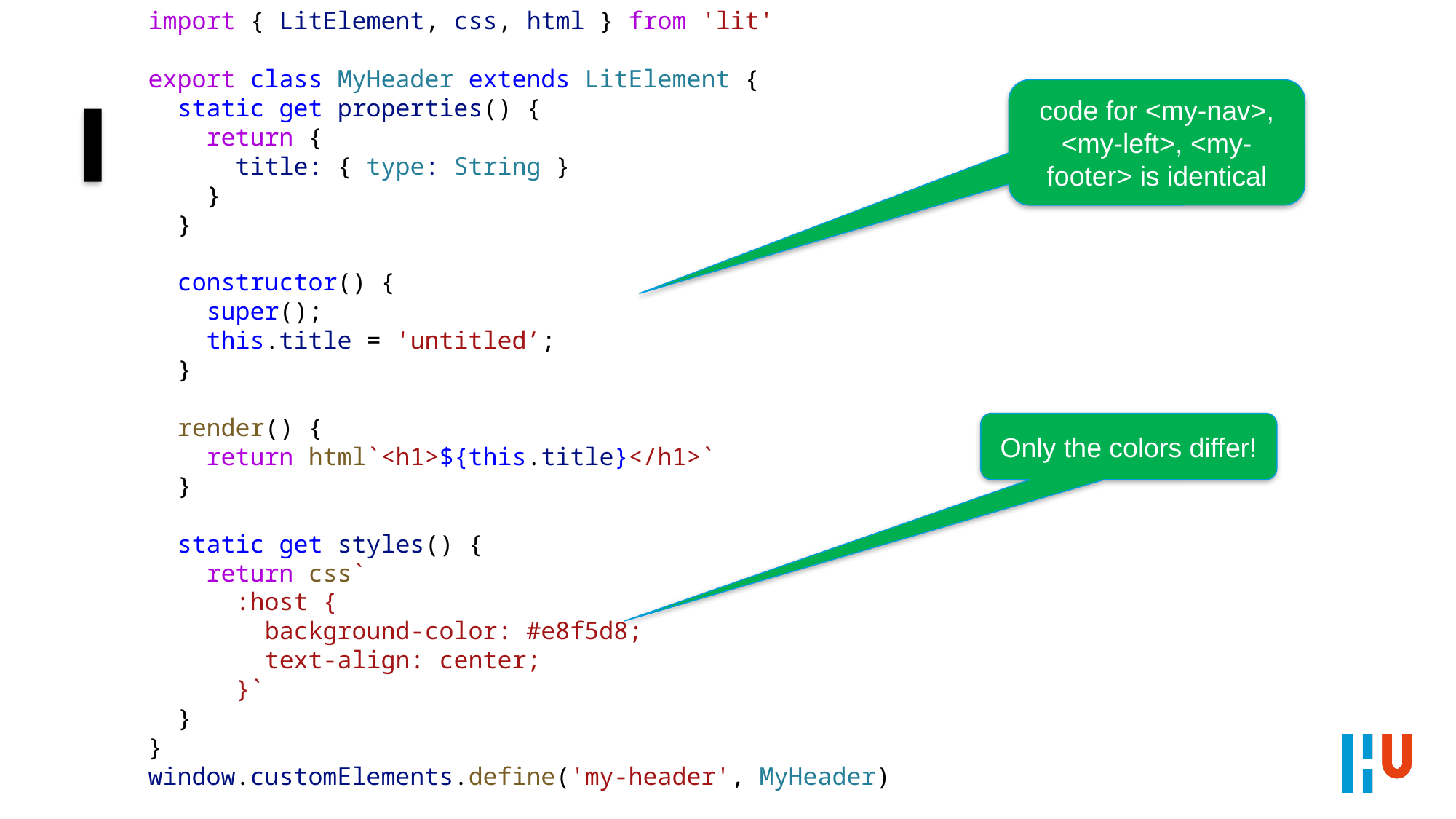

import { LitElement, css, html } from 'lit'
export class MyHeader extends LitElement {
  static get properties() {
    return {
      title: { type: String }
    }
  }
  constructor() {
    super();
    this.title = 'untitled’;
  }
  render() {
    return html`<h1>${this.title}</h1>`
  }
  static get styles() {
    return css`
      :host {
        background-color: #e8f5d8;
        text-align: center;
      }`
  }
}
window.customElements.define('my-header', MyHeader)
code for <my-nav>, <my-left>, <my-footer> is identical
Only the colors differ!